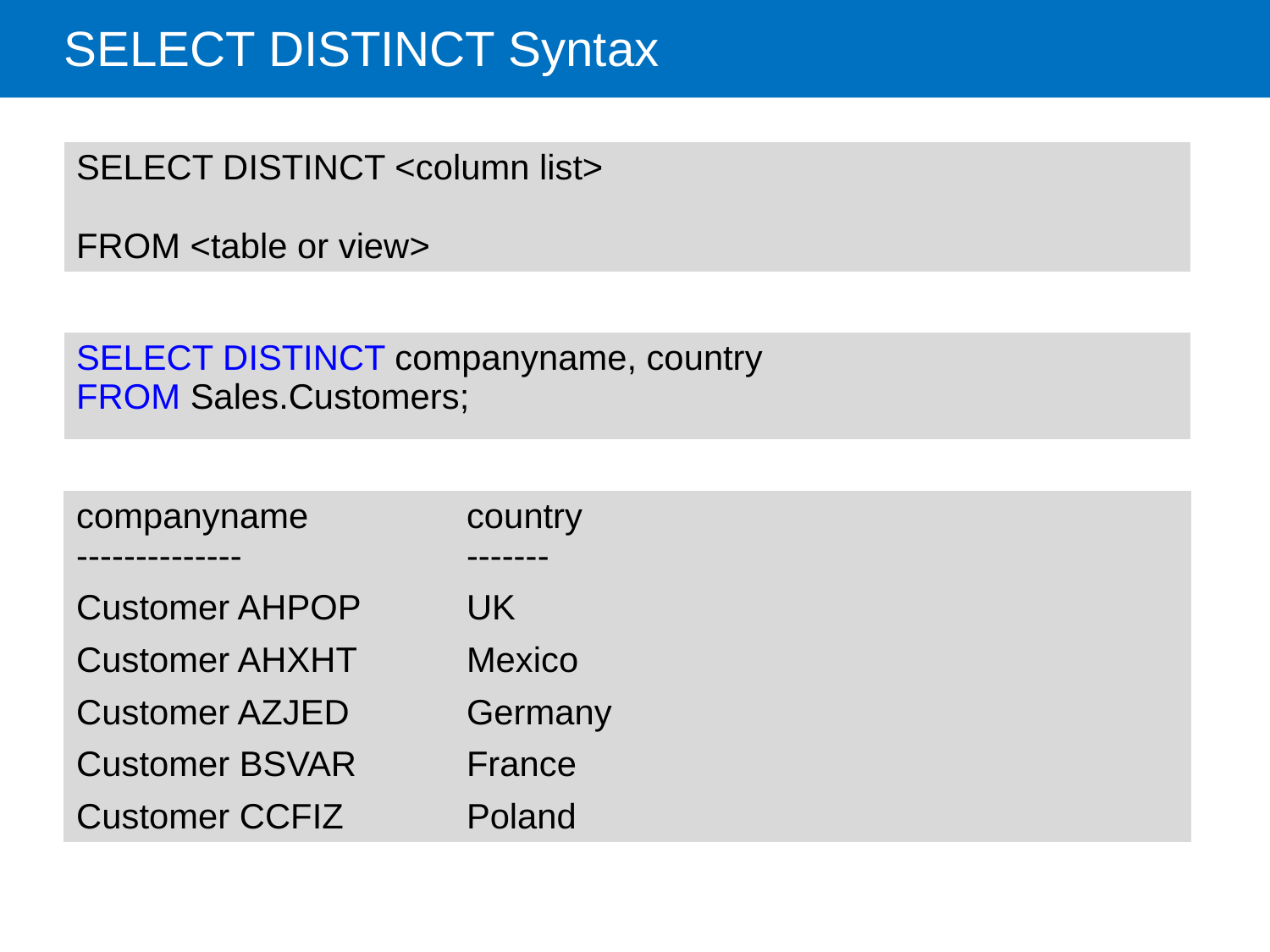

# SELECT DISTINCT Syntax
| SELECT DISTINCT <column list> FROM <table or view> |
| --- |
| SELECT DISTINCT companyname, country FROM Sales.Customers; |
| --- |
| companyname -------------- | country ------- |
| --- | --- |
| Customer AHPOP | UK |
| Customer AHXHT | Mexico |
| Customer AZJED | Germany |
| Customer BSVAR | France |
| Customer CCFIZ | Poland |